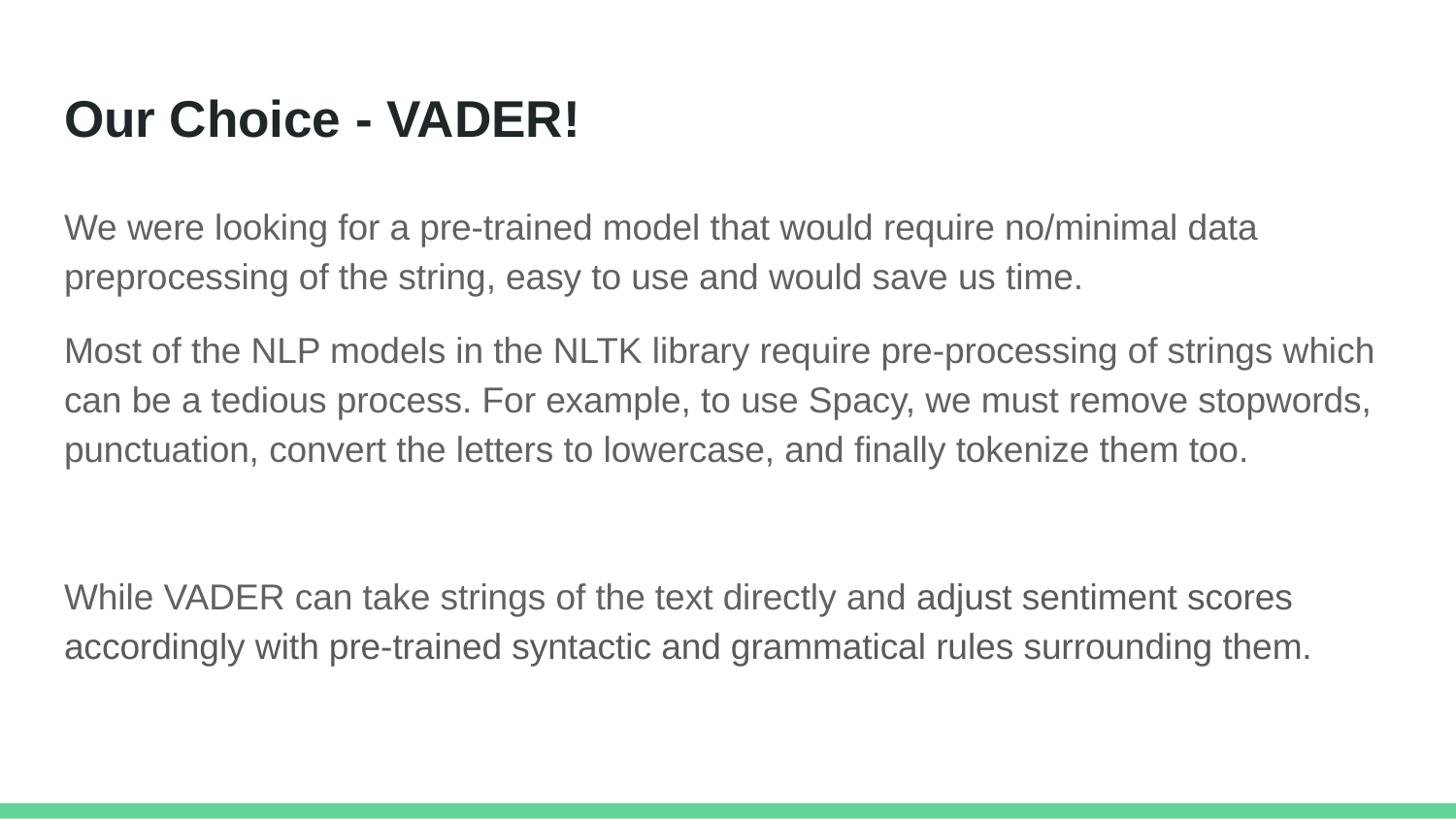

# Our Choice - VADER!
We were looking for a pre-trained model that would require no/minimal data preprocessing of the string, easy to use and would save us time.
Most of the NLP models in the NLTK library require pre-processing of strings which can be a tedious process. For example, to use Spacy, we must remove stopwords, punctuation, convert the letters to lowercase, and finally tokenize them too.

While VADER can take strings of the text directly and adjust sentiment scores accordingly with pre-trained syntactic and grammatical rules surrounding them.